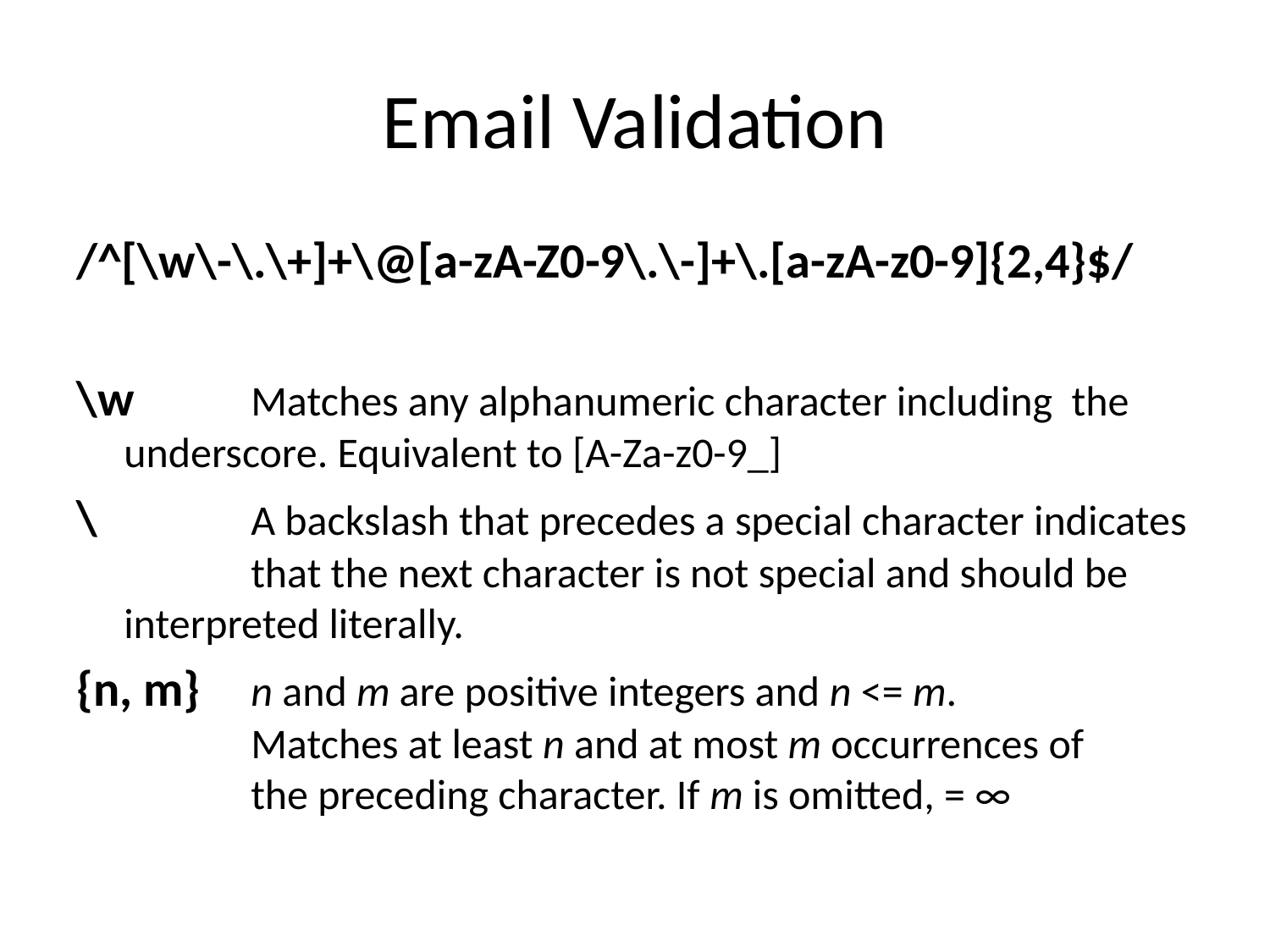

# Email Validation
/^[\w\-\.\+]+\@[a-zA-Z0-9\.\-]+\.[a-zA-z0-9]{2,4}$/

\w 	Matches any alphanumeric character including  the 	underscore. Equivalent to [A-Za-z0-9_]
\ 		A backslash that precedes a special character indicates 	that the next character is not special and should be 	interpreted literally.
{n, m} 	n and m are positive integers and n <= m.  			Matches at least n and at most m occurrences of 		the preceding character. If m is omitted, = ∞